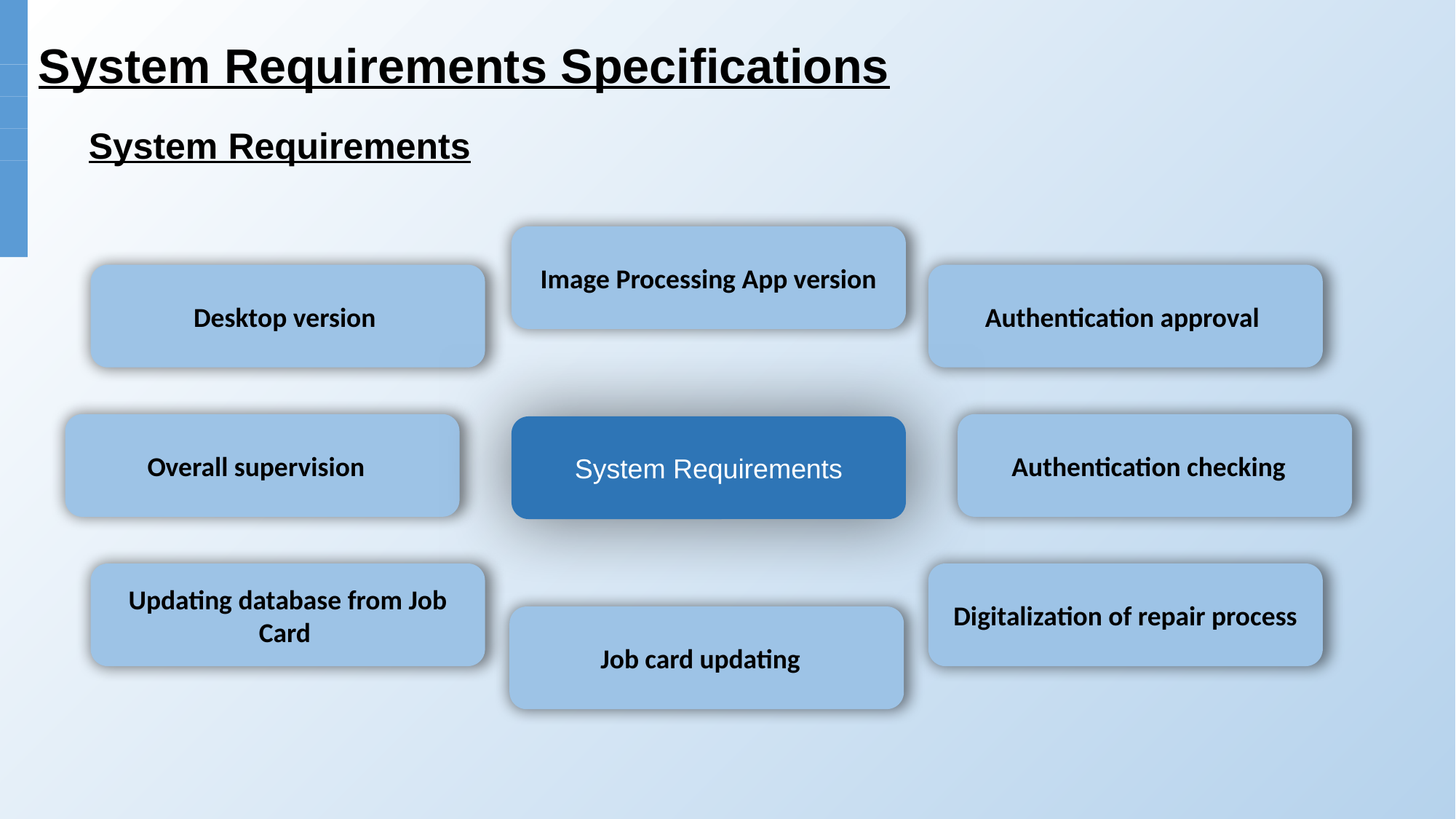

lopa
System Requirements Specifications

System Requirements

Image Processing App version
Authentication approval
Desktop version
Overall supervision
Authentication checking
System Requirements
Digitalization of repair process
Updating database from Job Card
Job card updating